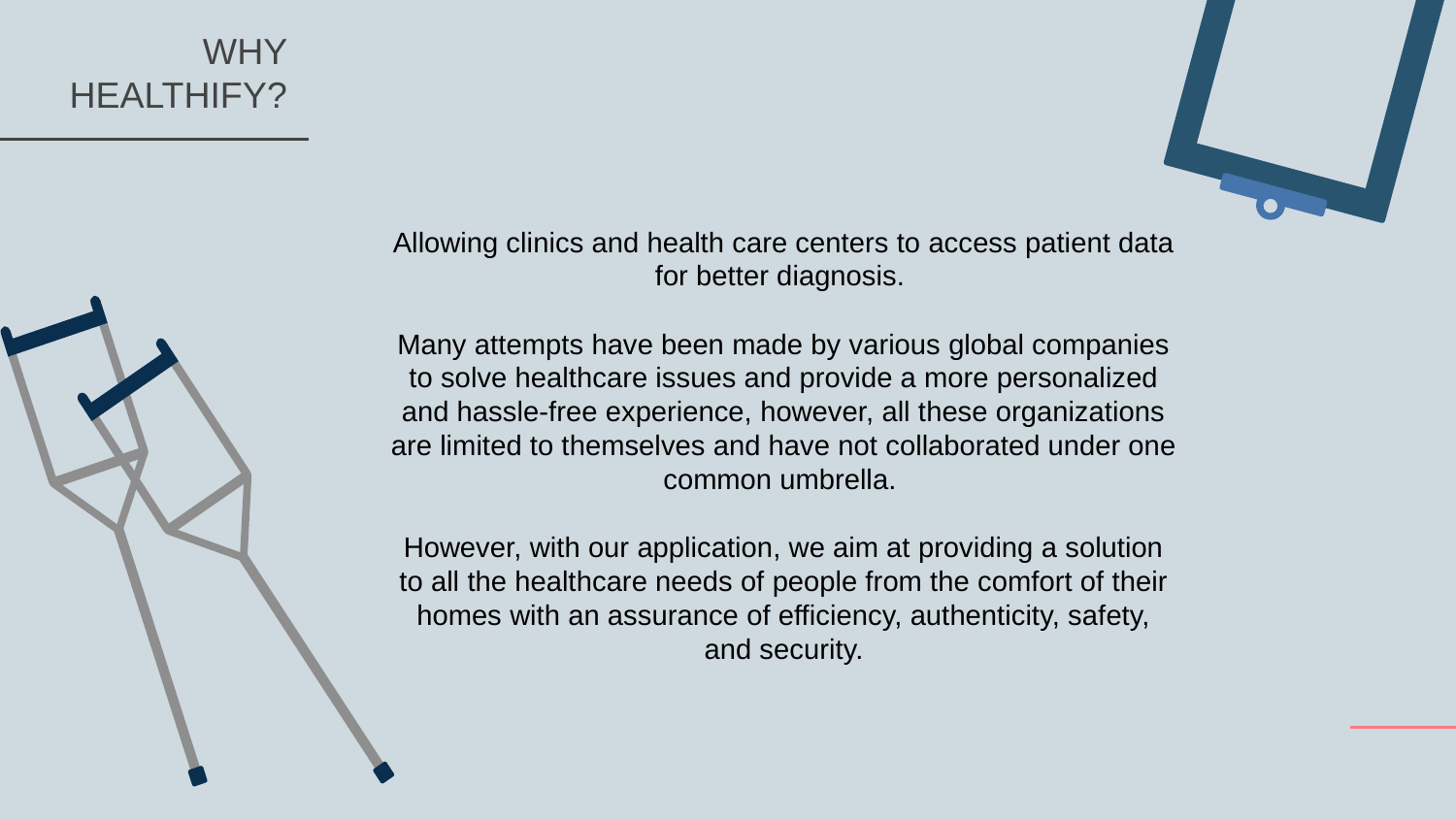

# WHY HEALTHIFY?
Allowing clinics and health care centers to access patient data for better diagnosis.

Many attempts have been made by various global companies to solve healthcare issues and provide a more personalized and hassle-free experience, however, all these organizations are limited to themselves and have not collaborated under one common umbrella.

However, with our application, we aim at providing a solution to all the healthcare needs of people from the comfort of their homes with an assurance of efficiency, authenticity, safety, and security.